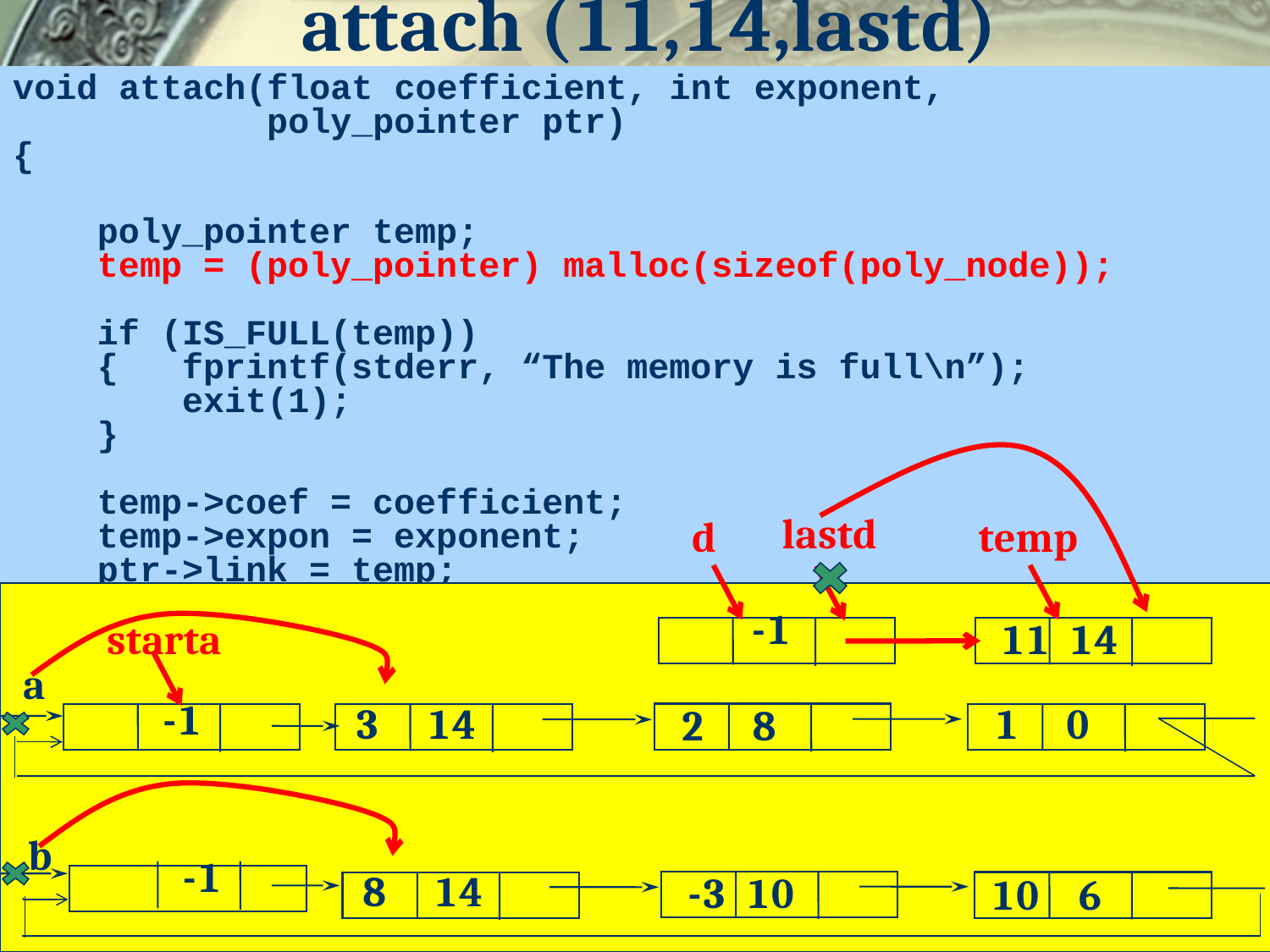

# attach (11,14,lastd)
void attach(float coefficient, int exponent,
            poly_pointer ptr)
{

    poly_pointer temp;
    temp = (poly_pointer) malloc(sizeof(poly_node));

    if (IS_FULL(temp))
    {   fprintf(stderr, “The memory is full\n”);
        exit(1);
    }

    temp->coef = coefficient;
    temp->expon = exponent;
    ptr->link = temp;
    ptr = temp;
}

lastd
d
temp

-1
starta
11  14

a
-1
1     0
3     14
2     8

b
-1

8     14
-3  10

10    6

64